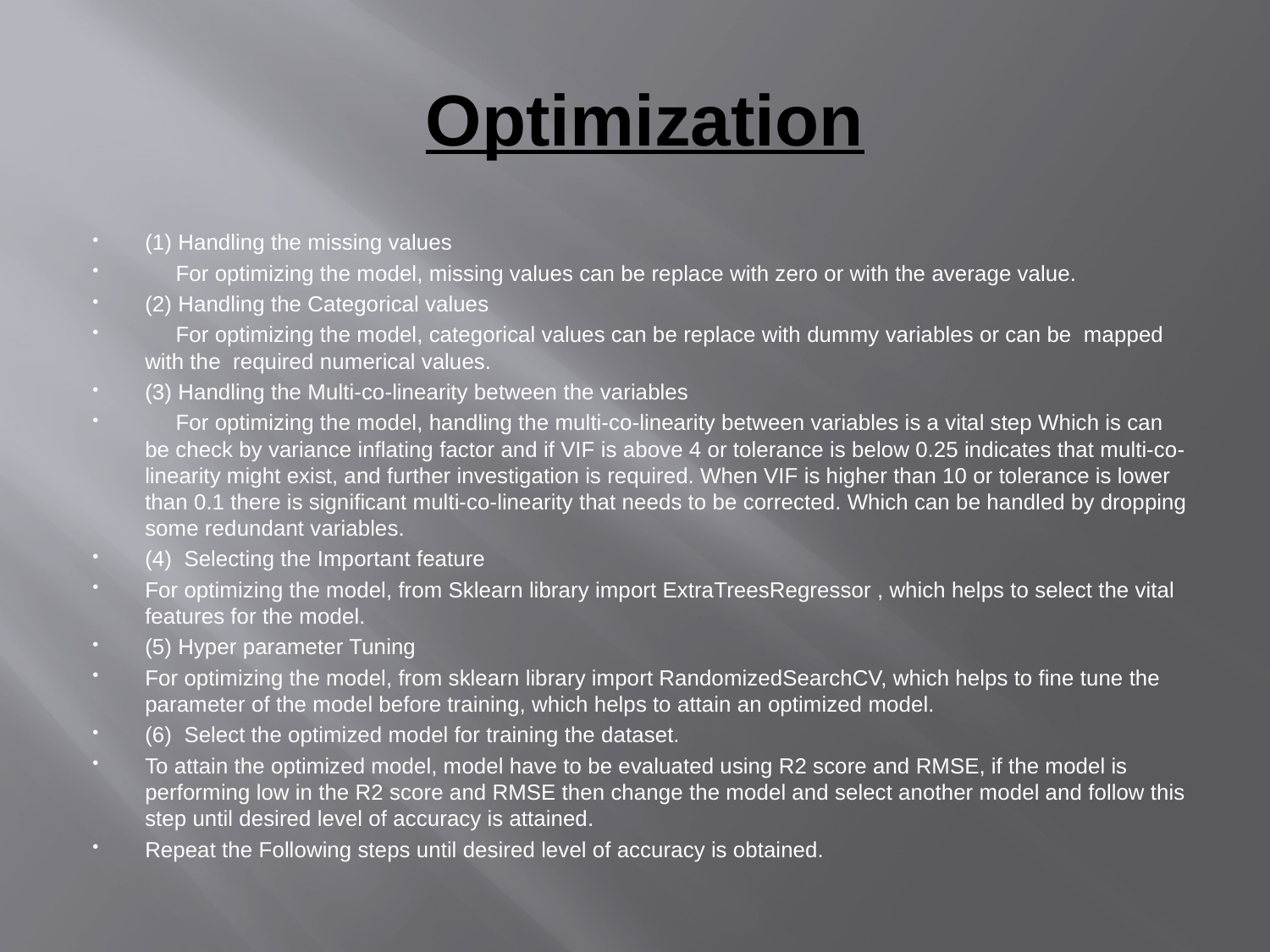

# Optimization
(1) Handling the missing values
     For optimizing the model, missing values can be replace with zero or with the average value.
(2) Handling the Categorical values
     For optimizing the model, categorical values can be replace with dummy variables or can be  mapped with the  required numerical values.
(3) Handling the Multi-co-linearity between the variables
     For optimizing the model, handling the multi-co-linearity between variables is a vital step Which is can be check by variance inflating factor and if VIF is above 4 or tolerance is below 0.25 indicates that multi-co-linearity might exist, and further investigation is required. When VIF is higher than 10 or tolerance is lower than 0.1 there is significant multi-co-linearity that needs to be corrected. Which can be handled by dropping some redundant variables.
(4)  Selecting the Important feature
For optimizing the model, from Sklearn library import ExtraTreesRegressor , which helps to select the vital  features for the model.
(5) Hyper parameter Tuning
For optimizing the model, from sklearn library import RandomizedSearchCV, which helps to fine tune the parameter of the model before training, which helps to attain an optimized model.
(6)  Select the optimized model for training the dataset.
To attain the optimized model, model have to be evaluated using R2 score and RMSE, if the model is performing low in the R2 score and RMSE then change the model and select another model and follow this step until desired level of accuracy is attained.
Repeat the Following steps until desired level of accuracy is obtained.